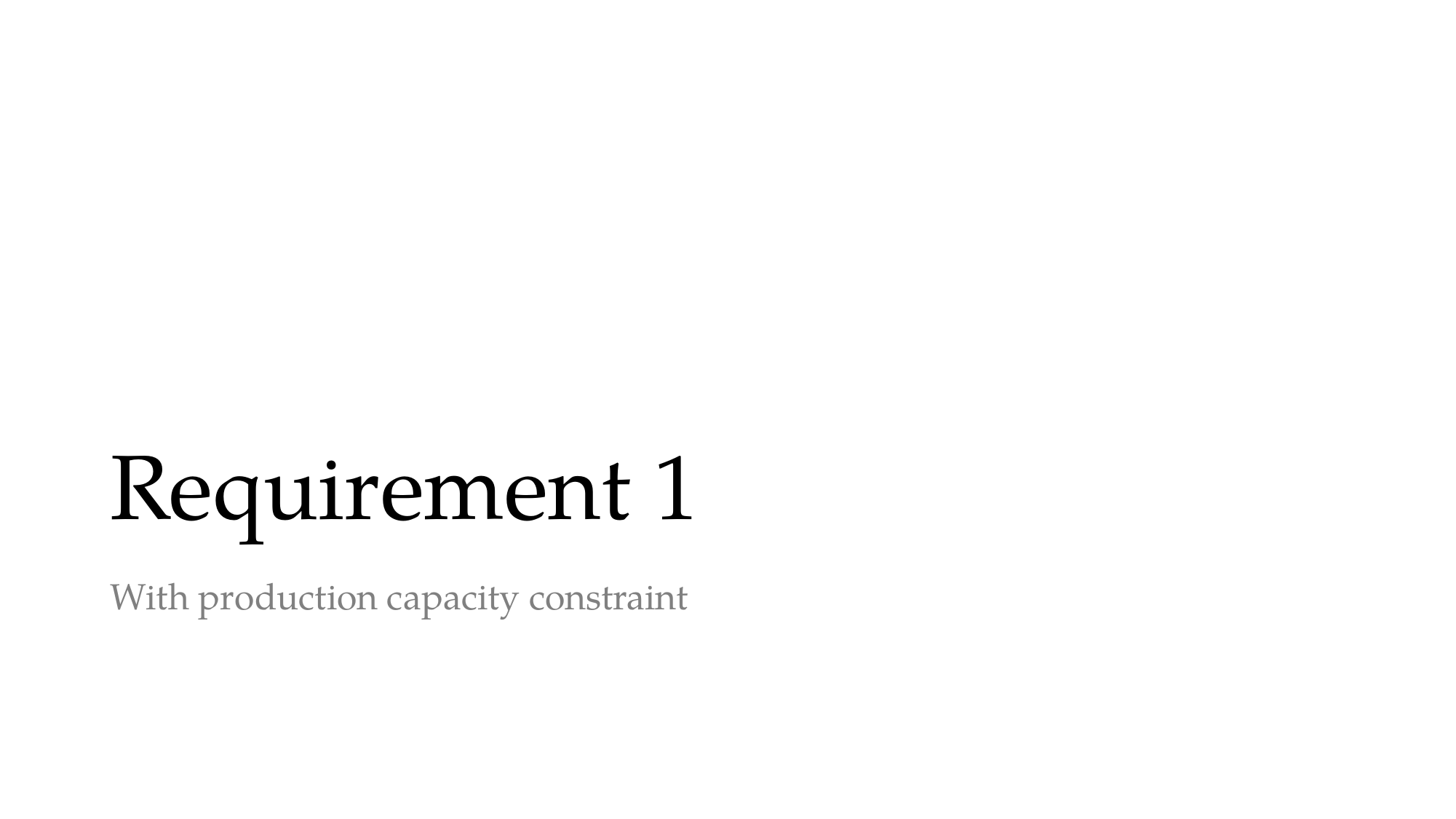

# Requirement 1
With production capacity constraint